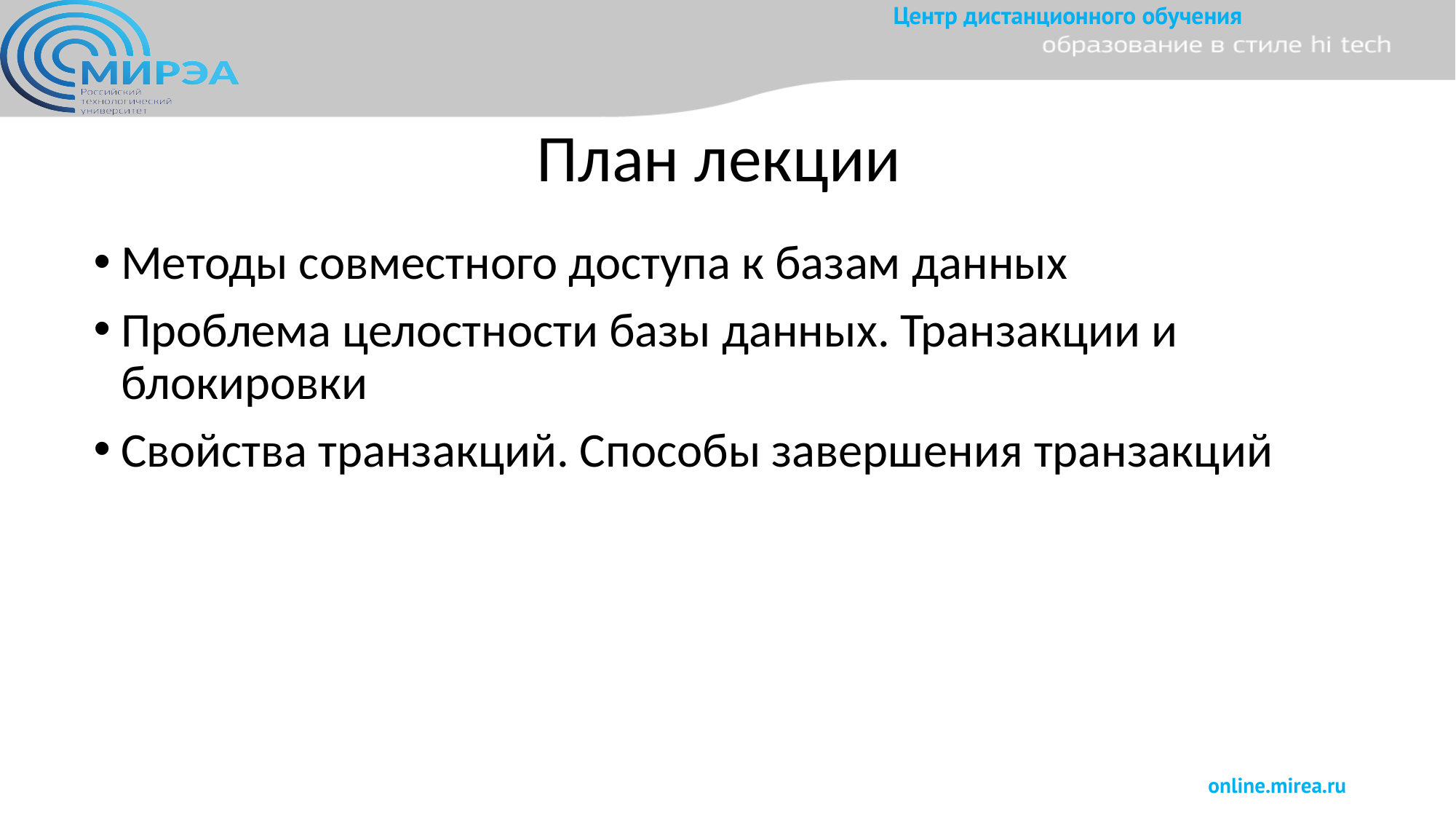

# План лекции
Методы совместного доступа к базам данных
Проблема целостности базы данных. Транзакции и блокировки
Свойства транзакций. Способы завершения транзакций